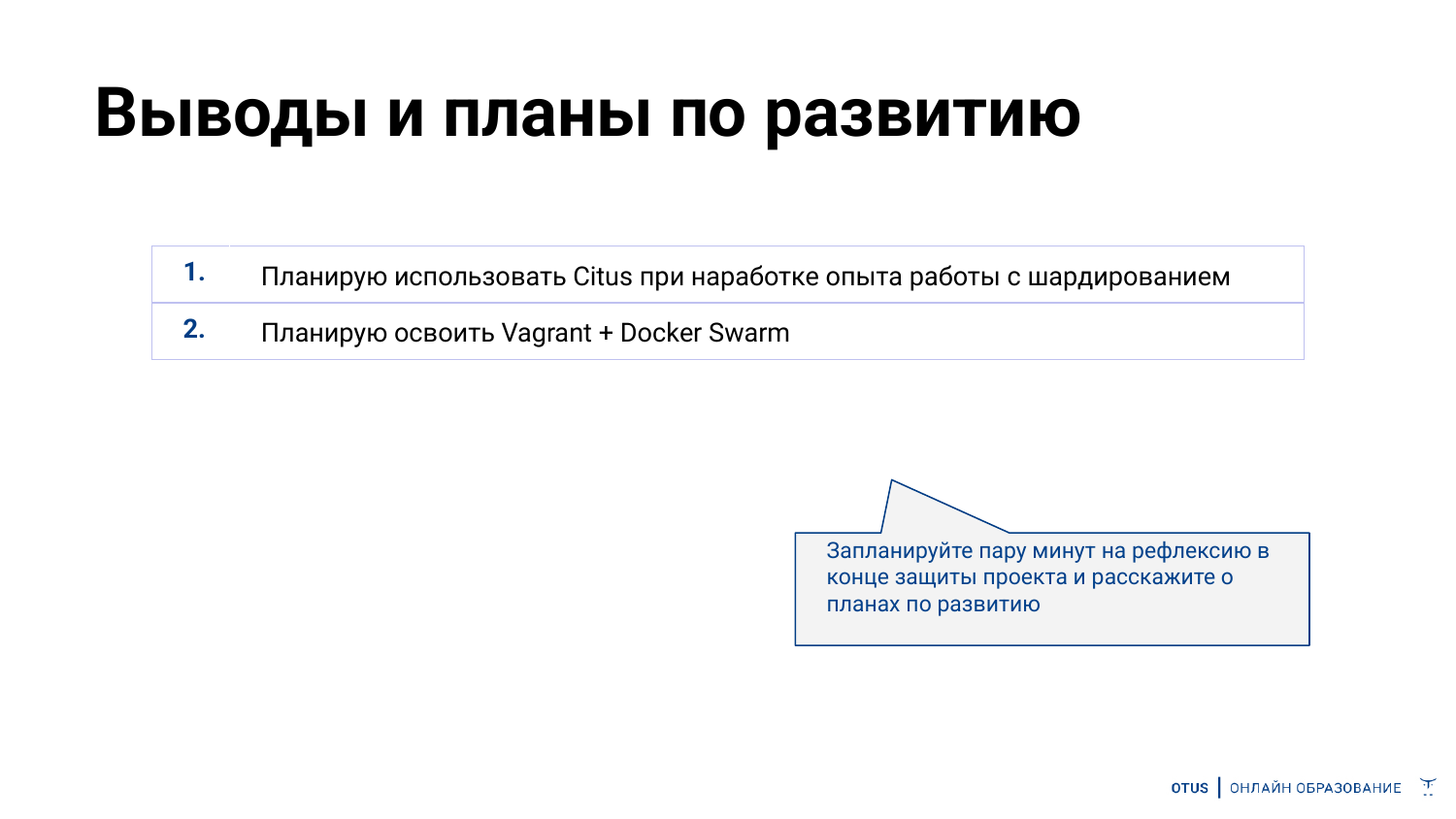

# Выводы и планы по развитию

| 1. | Планирую использовать Citus при наработке опыта работы с шардированием |
| --- | --- |
| 2. | Планирую освоить Vagrant + Docker Swarm |
Запланируйте пару минут на рефлексию в конце защиты проекта и расскажите о планах по развитию